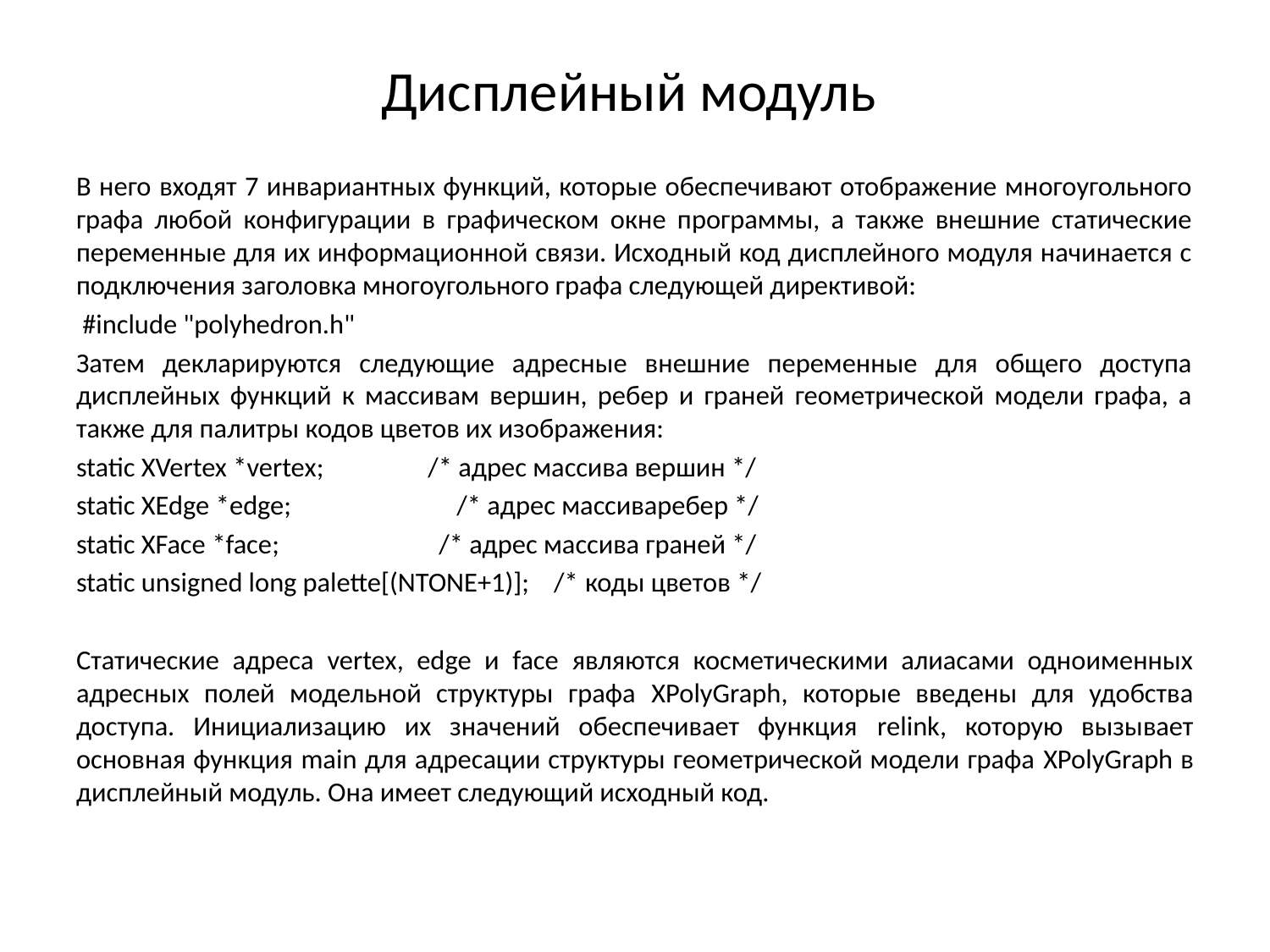

# Дисплейный модуль
В него входят 7 инвариантных функций, которые обеспечивают отображение многоугольного графа любой конфигурации в графическом окне программы, а также внешние статические переменные для их информационной связи. Исходный код дисплейного модуля начинается с подключения заголовка многоугольного графа следующей директивой:
 #include "polyhedron.h"
Затем декларируются следующие адресные внешние переменные для общего доступа дисплейных функций к массивам вершин, ребер и граней геометрической модели графа, а также для палитры кодов цветов их изображения:
static XVertex *vertex;                 /* адрес массива вершин */
static XEdge *edge;                           /* адрес массиваребер */
static XFace *face;                          /* адрес массива граней */
static unsigned long palette[(NTONE+1)];    /* коды цветов */

Статические адреса vertex, edge и face являются косметическими алиасами одноименных адресных полей модельной структуры графа XPolyGraph, которые введены для удобства доступа. Инициализацию их значений обеспечивает функция relink, которую вызывает основная функция main для адресации структуры геометрической модели графа XPolyGraph в дисплейный модуль. Она имеет следующий исходный код.